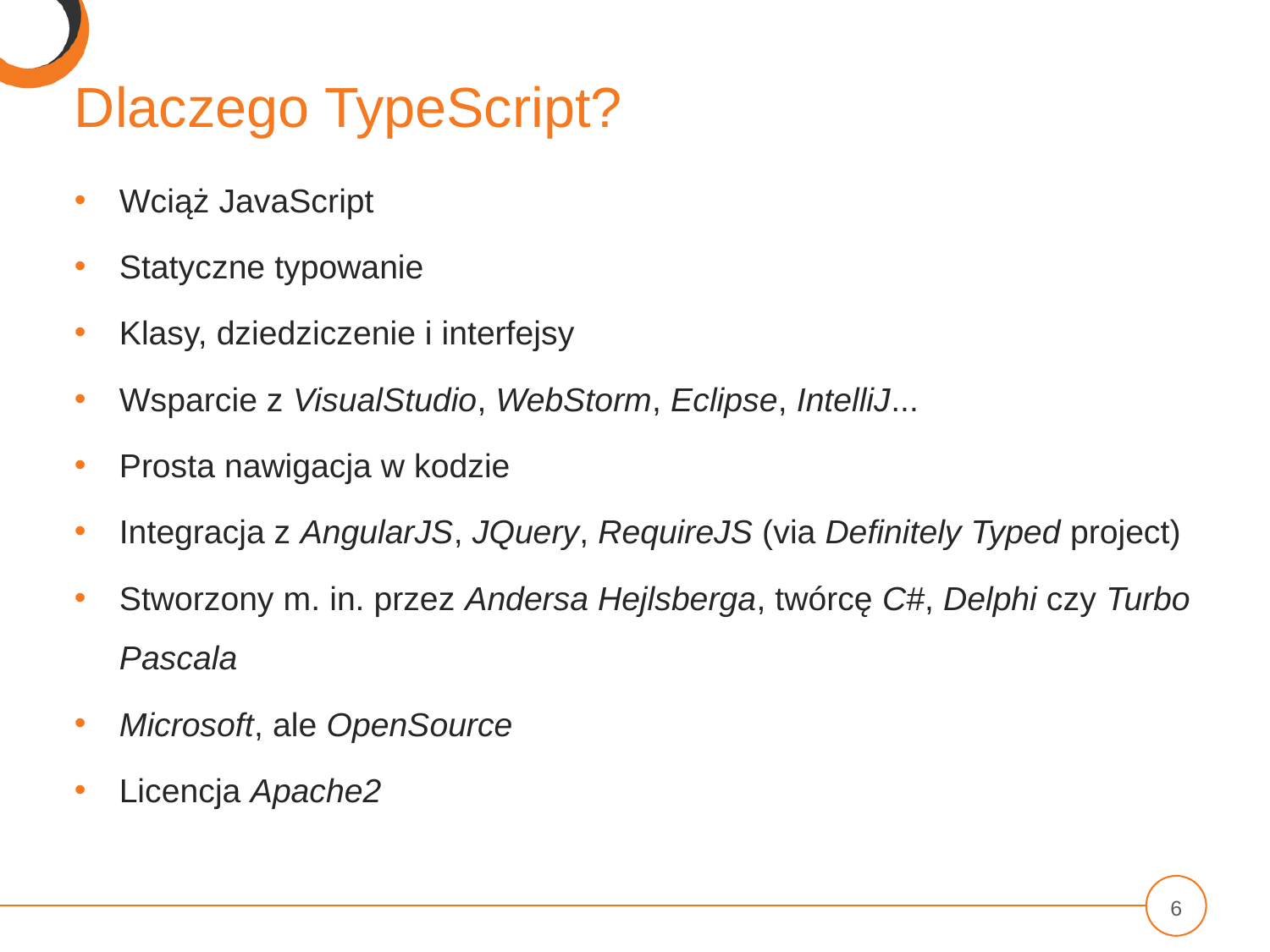

# Dlaczego TypeScript?
Wciąż JavaScript
Statyczne typowanie
Klasy, dziedziczenie i interfejsy
Wsparcie z VisualStudio, WebStorm, Eclipse, IntelliJ...
Prosta nawigacja w kodzie
Integracja z AngularJS, JQuery, RequireJS (via Definitely Typed project)
Stworzony m. in. przez Andersa Hejlsberga, twórcę C#, Delphi czy Turbo Pascala
Microsoft, ale OpenSource
Licencja Apache2

6